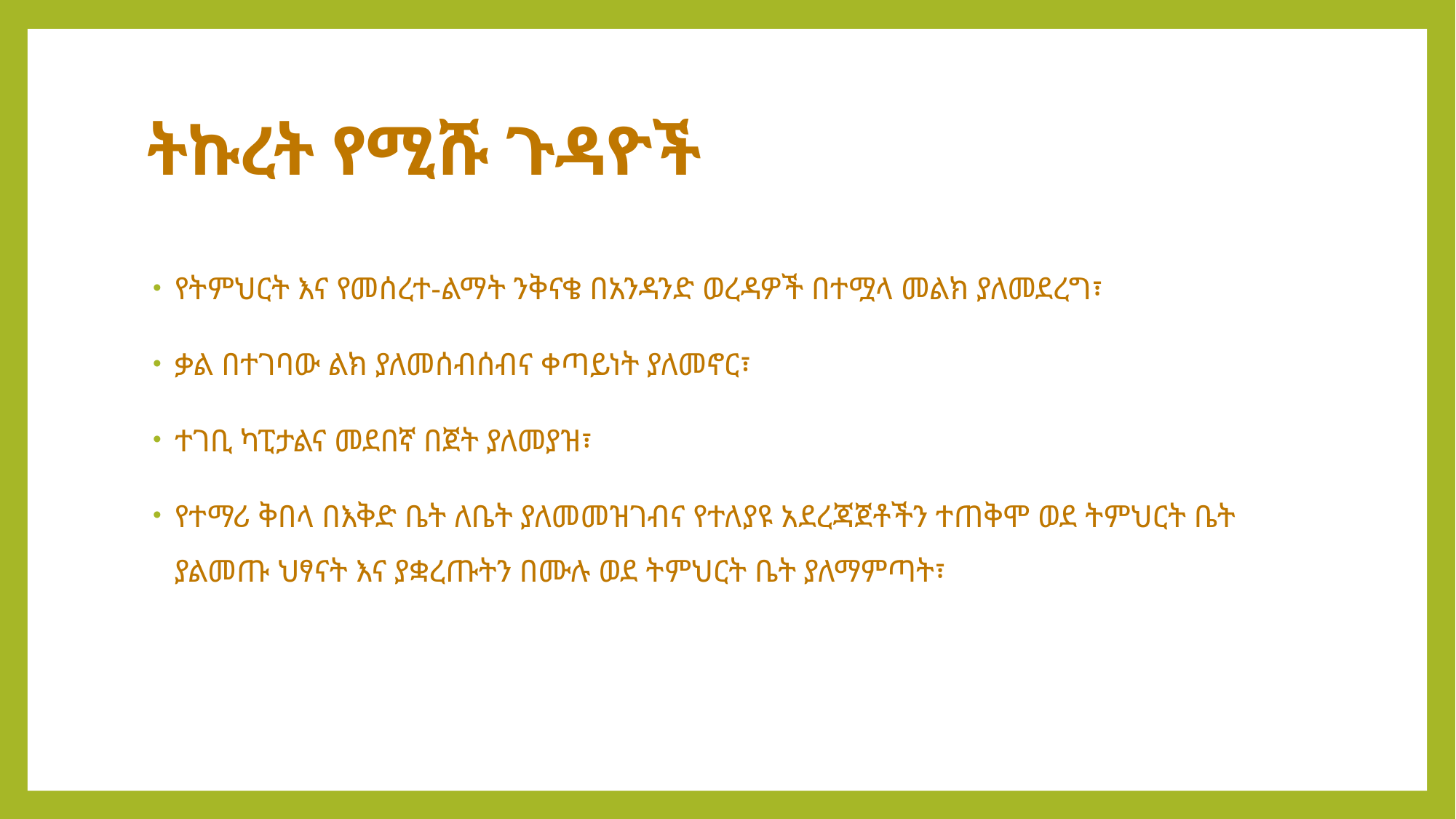

# ትኩረት የሚሹ ጉዳዮች
የትምህርት እና የመሰረተ-ልማት ንቅናቄ በአንዳንድ ወረዳዎች በተሟላ መልክ ያለመደረግ፣
ቃል በተገባው ልክ ያለመሰብሰብና ቀጣይነት ያለመኖር፣
ተገቢ ካፒታልና መደበኛ በጀት ያለመያዝ፣
የተማሪ ቅበላ በእቅድ ቤት ለቤት ያለመመዝገብና የተለያዩ አደረጃጀቶችን ተጠቅሞ ወደ ትምህርት ቤት ያልመጡ ህፃናት እና ያቋረጡትን በሙሉ ወደ ትምህርት ቤት ያለማምጣት፣